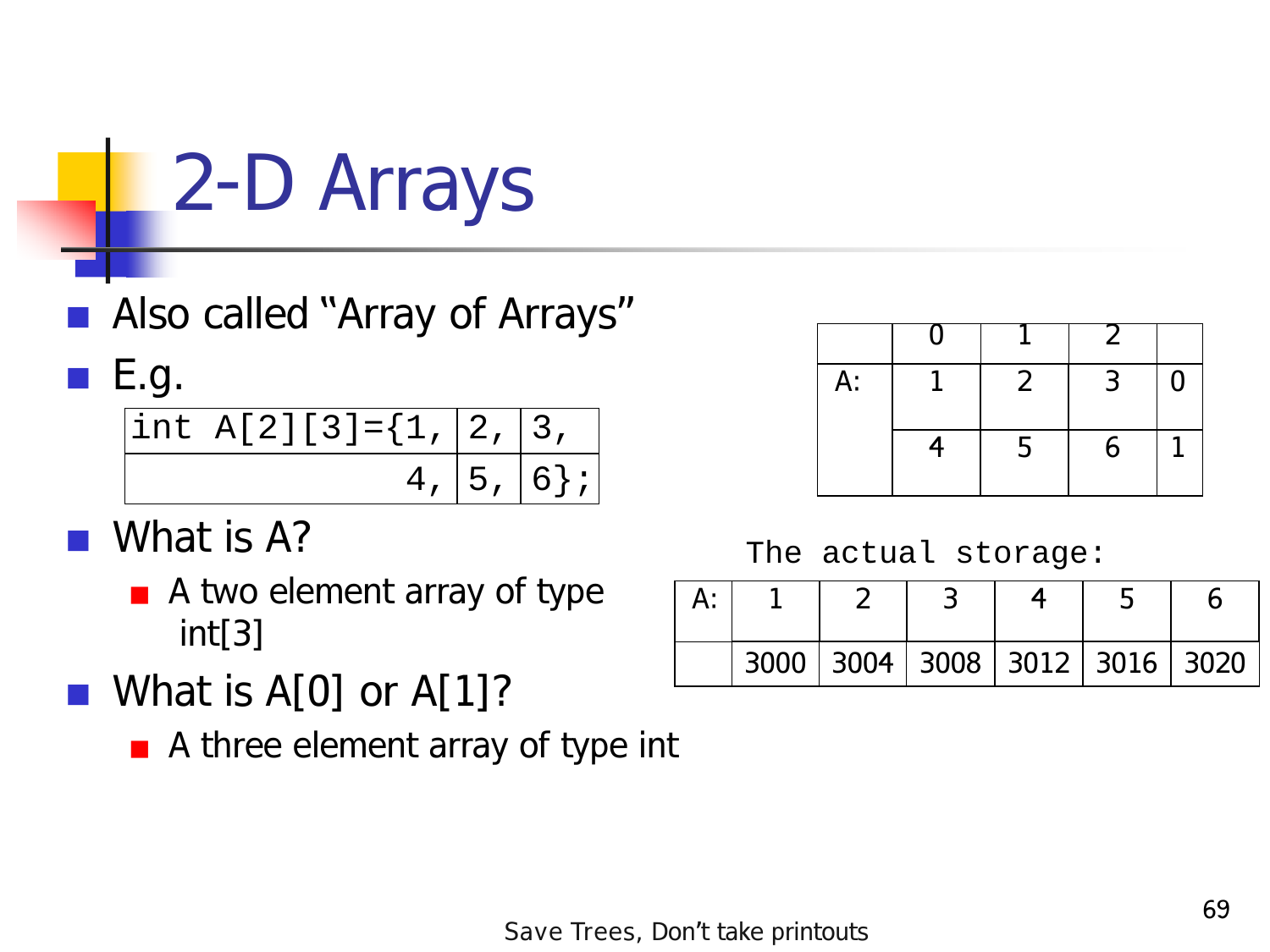

# 2-D Arrays
Also called “Array of Arrays”
E.g.
|  | 0 | 1 | 2 |  |
| --- | --- | --- | --- | --- |
| A: | 1 | 2 | 3 | 0 |
|  | 4 | 5 | 6 | 1 |
| int A[2][3]={1, | 2, | 3, |
| --- | --- | --- |
| 4, | 5, | 6}; |
What is A?
A two element array of type  int[3]
What is A[0] or A[1]?
A three element array of type int
The actual storage:
| A: | 1 | 2 | 3 | 4 | 5 | 6 |
| --- | --- | --- | --- | --- | --- | --- |
|  | 3000 | 3004 | 3008 | 3012 | 3016 | 3020 |
69
Save Trees, Don’t take printouts